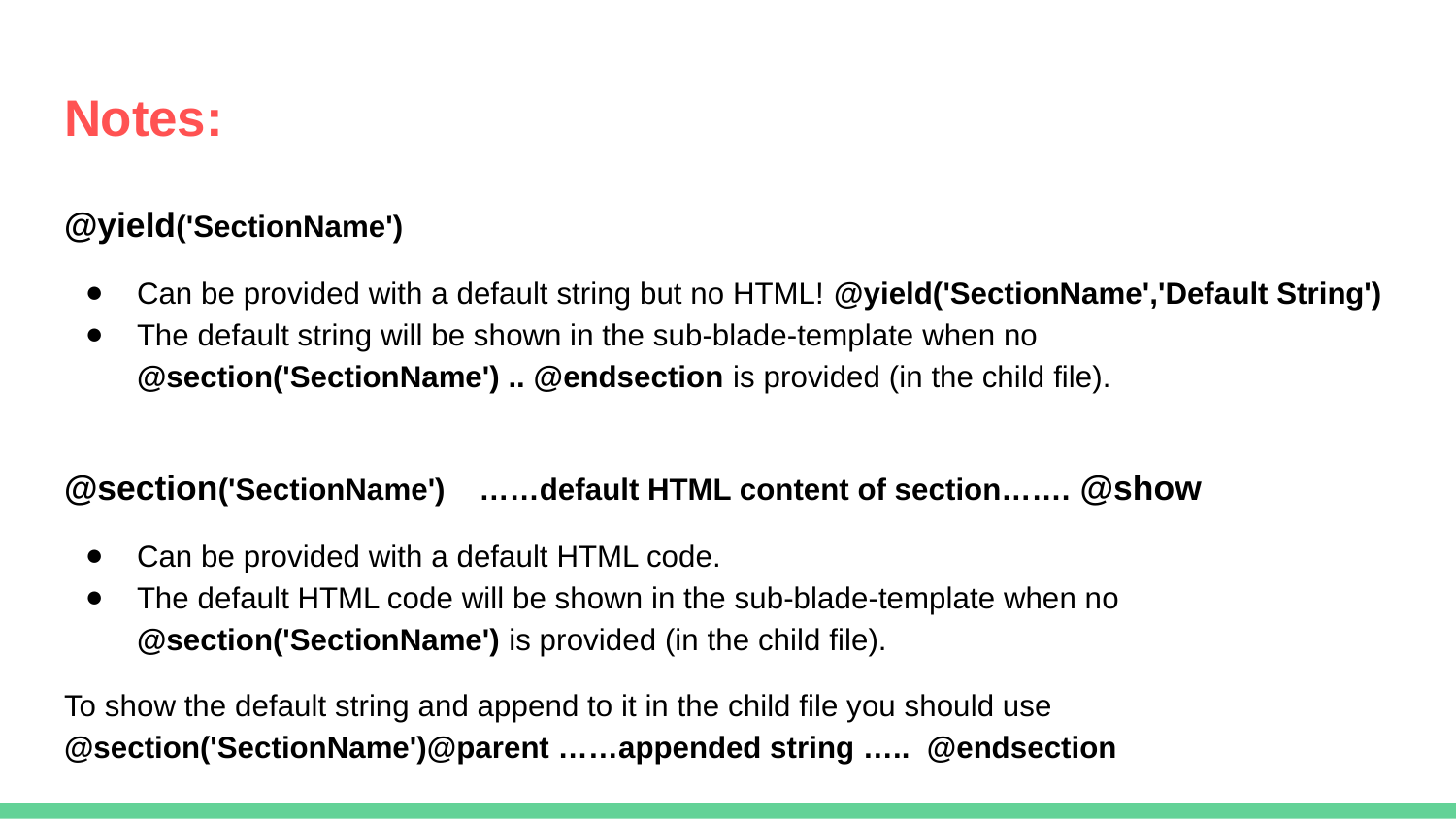

# Notes:
@yield('SectionName')
Can be provided with a default string but no HTML! @yield('SectionName','Default String')
The default string will be shown in the sub-blade-template when no @section('SectionName') .. @endsection is provided (in the child file).

@section('SectionName')    ……default HTML content of section……. @show
Can be provided with a default HTML code.
The default HTML code will be shown in the sub-blade-template when no @section('SectionName') is provided (in the child file).
To show the default string and append to it in the child file you should use @section('SectionName')@parent ……appended string …..  @endsection